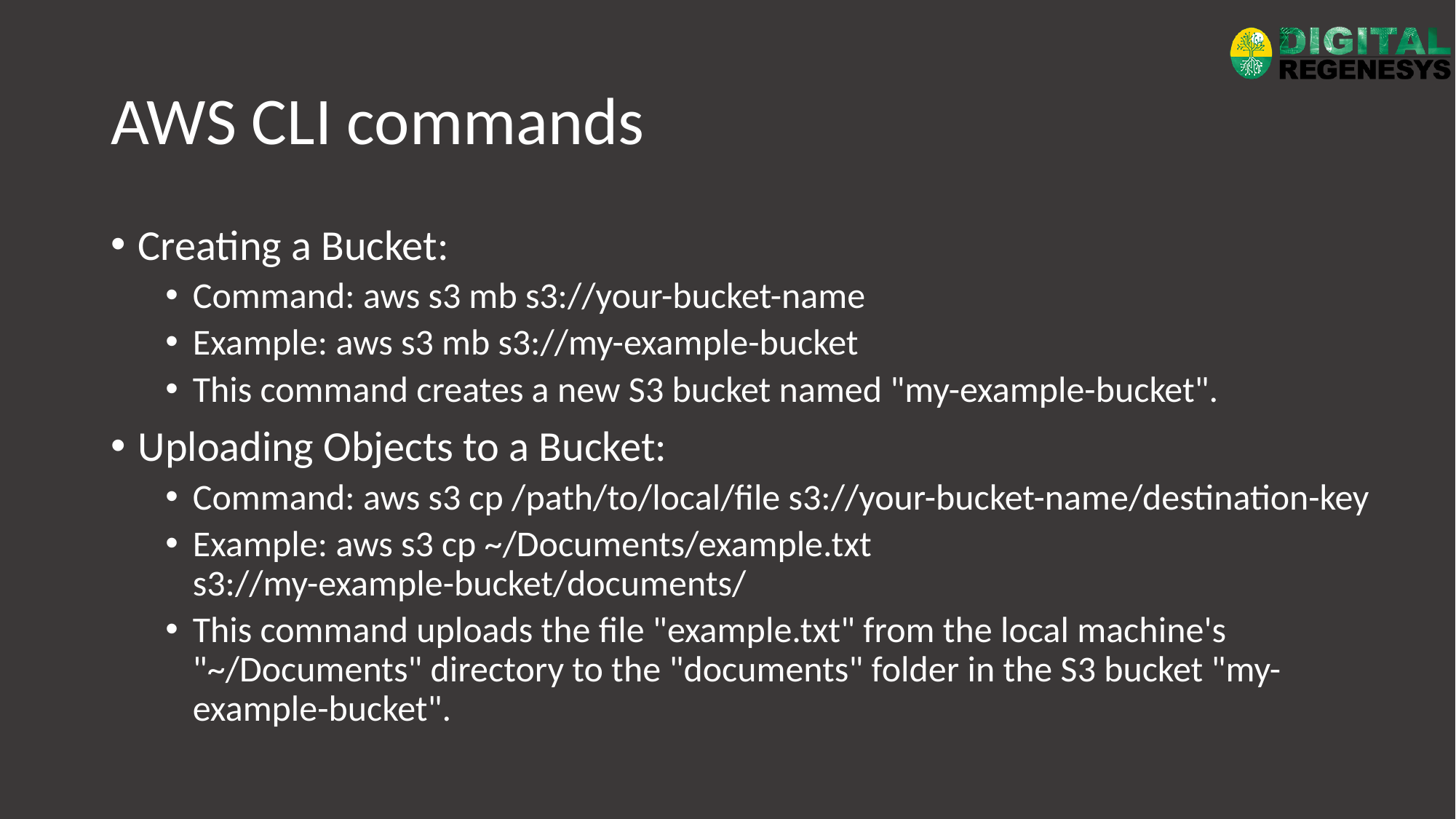

# AWS CLI commands
Creating a Bucket:
Command: aws s3 mb s3://your-bucket-name
Example: aws s3 mb s3://my-example-bucket
This command creates a new S3 bucket named "my-example-bucket".
Uploading Objects to a Bucket:
Command: aws s3 cp /path/to/local/file s3://your-bucket-name/destination-key
Example: aws s3 cp ~/Documents/example.txt s3://my-example-bucket/documents/
This command uploads the file "example.txt" from the local machine's "~/Documents" directory to the "documents" folder in the S3 bucket "my-example-bucket".